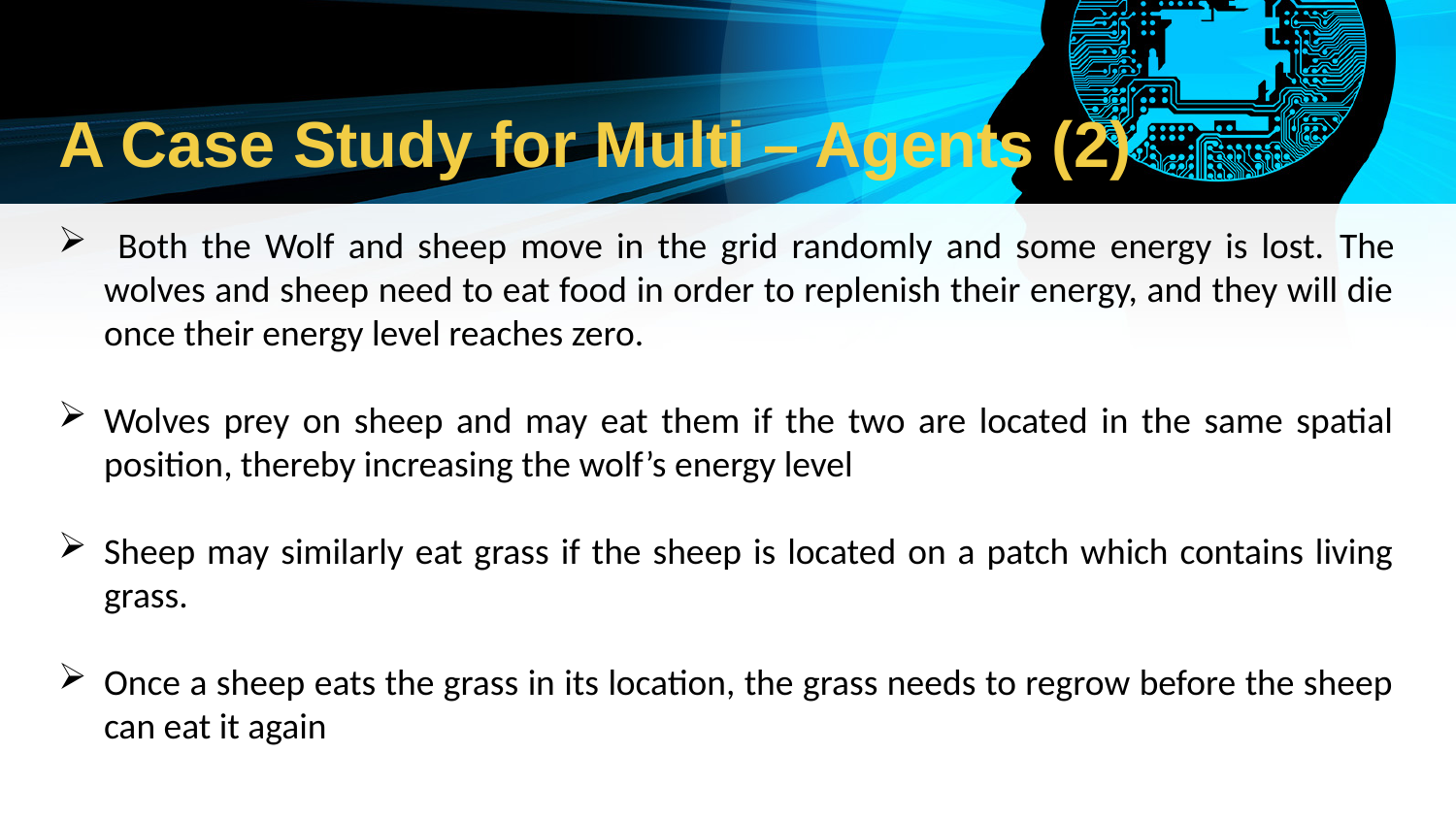

# A Case Study for Multi – Agents (2)

 Both the Wolf and sheep move in the grid randomly and some energy is lost. The wolves and sheep need to eat food in order to replenish their energy, and they will die once their energy level reaches zero.

Wolves prey on sheep and may eat them if the two are located in the same spatial position, thereby increasing the wolf’s energy level

Sheep may similarly eat grass if the sheep is located on a patch which contains living grass.

Once a sheep eats the grass in its location, the grass needs to regrow before the sheep can eat it again